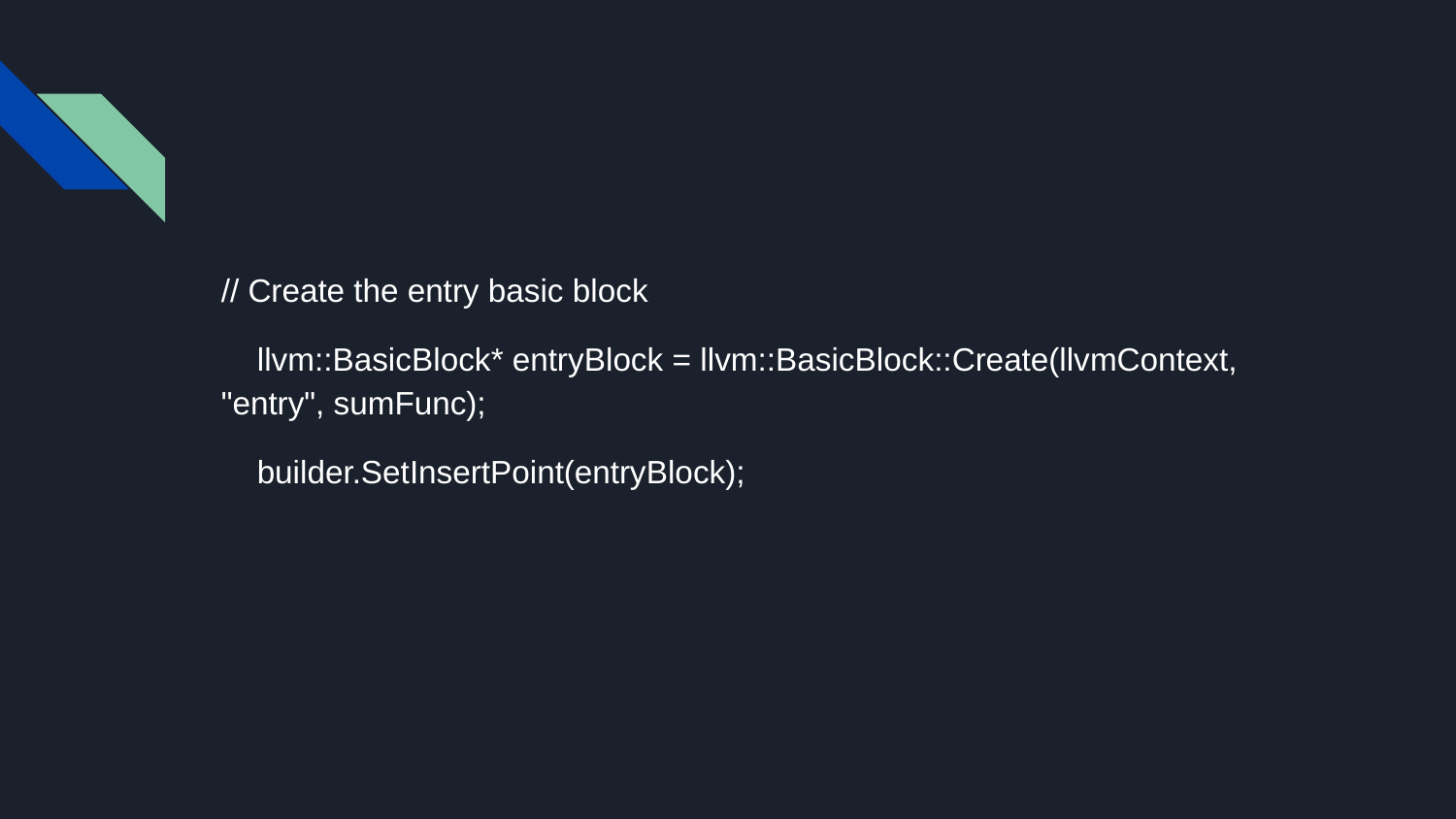

#
// Create the entry basic block
    llvm::BasicBlock* entryBlock = llvm::BasicBlock::Create(llvmContext, "entry", sumFunc);
    builder.SetInsertPoint(entryBlock);